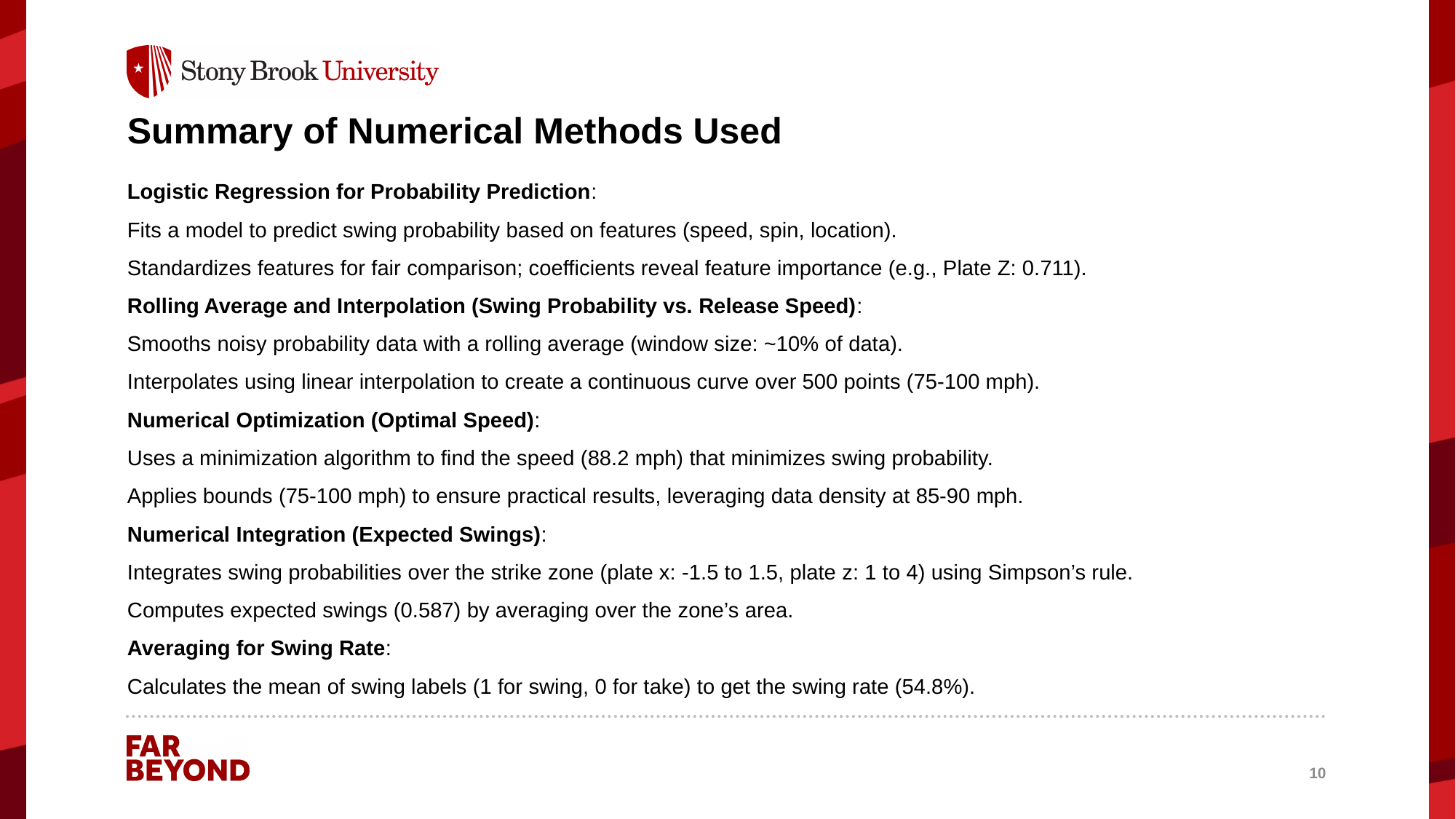

# Summary of Numerical Methods Used
Logistic Regression for Probability Prediction:
Fits a model to predict swing probability based on features (speed, spin, location).
Standardizes features for fair comparison; coefficients reveal feature importance (e.g., Plate Z: 0.711).
Rolling Average and Interpolation (Swing Probability vs. Release Speed):
Smooths noisy probability data with a rolling average (window size: ~10% of data).
Interpolates using linear interpolation to create a continuous curve over 500 points (75-100 mph).
Numerical Optimization (Optimal Speed):
Uses a minimization algorithm to find the speed (88.2 mph) that minimizes swing probability.
Applies bounds (75-100 mph) to ensure practical results, leveraging data density at 85-90 mph.
Numerical Integration (Expected Swings):
Integrates swing probabilities over the strike zone (plate x: -1.5 to 1.5, plate z: 1 to 4) using Simpson’s rule.
Computes expected swings (0.587) by averaging over the zone’s area.
Averaging for Swing Rate:
Calculates the mean of swing labels (1 for swing, 0 for take) to get the swing rate (54.8%).

10